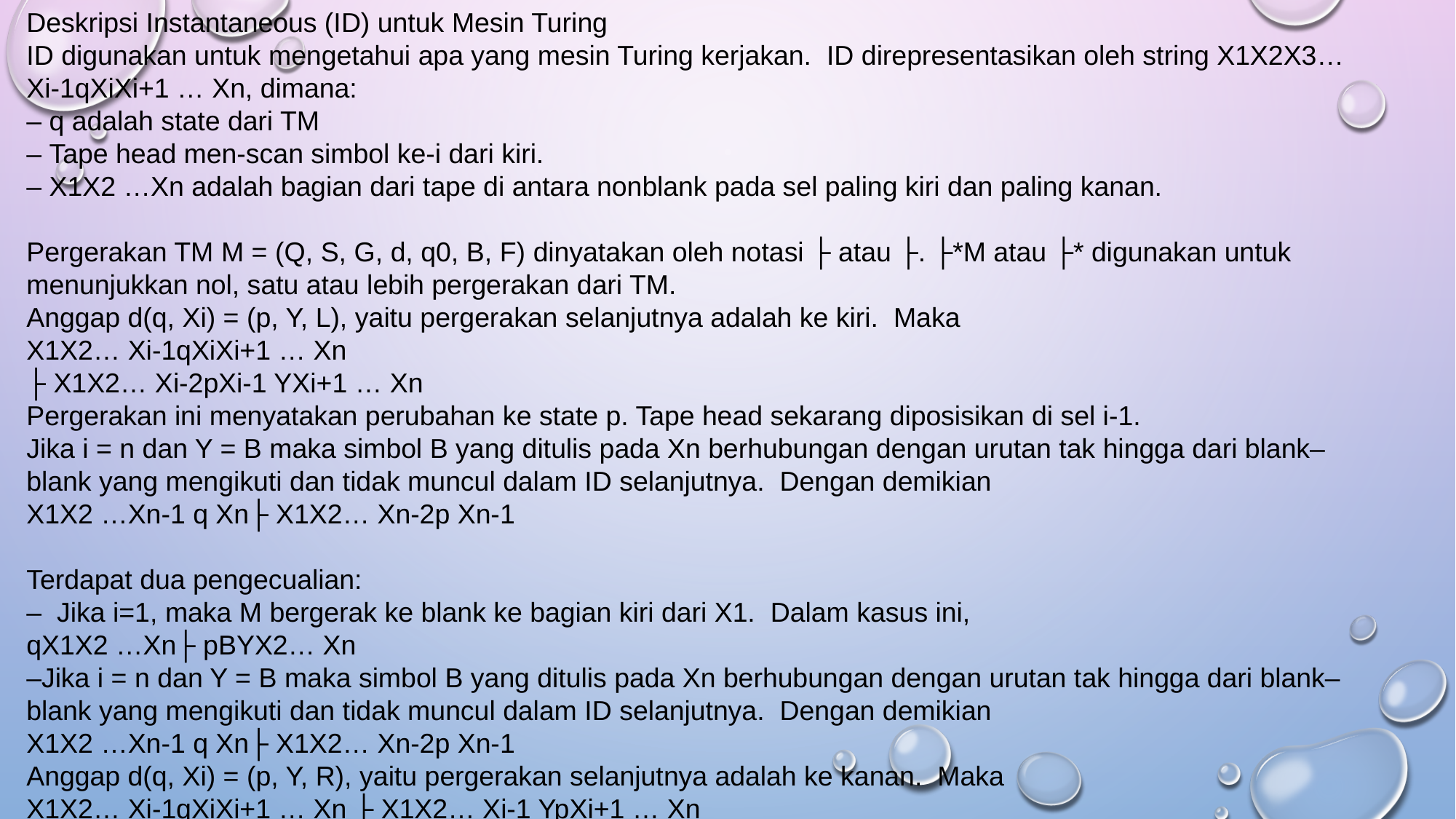

Deskripsi Instantaneous (ID) untuk Mesin Turing
ID digunakan untuk mengetahui apa yang mesin Turing kerjakan.  ID direpresentasikan oleh string X1X2X3… Xi-1qXiXi+1 … Xn, dimana:
– q adalah state dari TM
– Tape head men-scan simbol ke-i dari kiri.
– X1X2 …Xn adalah bagian dari tape di antara nonblank pada sel paling kiri dan paling kanan.

Pergerakan TM M = (Q, S, G, d, q0, B, F) dinyatakan oleh notasi ├ atau ├. ├*M atau ├* digunakan untuk menunjukkan nol, satu atau lebih pergerakan dari TM.
Anggap d(q, Xi) = (p, Y, L), yaitu pergerakan selanjutnya adalah ke kiri.  Maka
X1X2… Xi-1qXiXi+1 … Xn
├ X1X2… Xi-2pXi-1 YXi+1 … Xn
Pergerakan ini menyatakan perubahan ke state p. Tape head sekarang diposisikan di sel i-1.
Jika i = n dan Y = B maka simbol B yang ditulis pada Xn berhubungan dengan urutan tak hingga dari blank–blank yang mengikuti dan tidak muncul dalam ID selanjutnya.  Dengan demikian
X1X2 …Xn-1 q Xn├ X1X2… Xn-2p Xn-1

Terdapat dua pengecualian:
–  Jika i=1, maka M bergerak ke blank ke bagian kiri dari X1.  Dalam kasus ini,
qX1X2 …Xn├ pBYX2… Xn
–Jika i = n dan Y = B maka simbol B yang ditulis pada Xn berhubungan dengan urutan tak hingga dari blank–blank yang mengikuti dan tidak muncul dalam ID selanjutnya.  Dengan demikian
X1X2 …Xn-1 q Xn├ X1X2… Xn-2p Xn-1
Anggap d(q, Xi) = (p, Y, R), yaitu pergerakan selanjutnya adalah ke kanan.  Maka
X1X2… Xi-1qXiXi+1 … Xn ├ X1X2… Xi-1 YpXi+1 … Xn